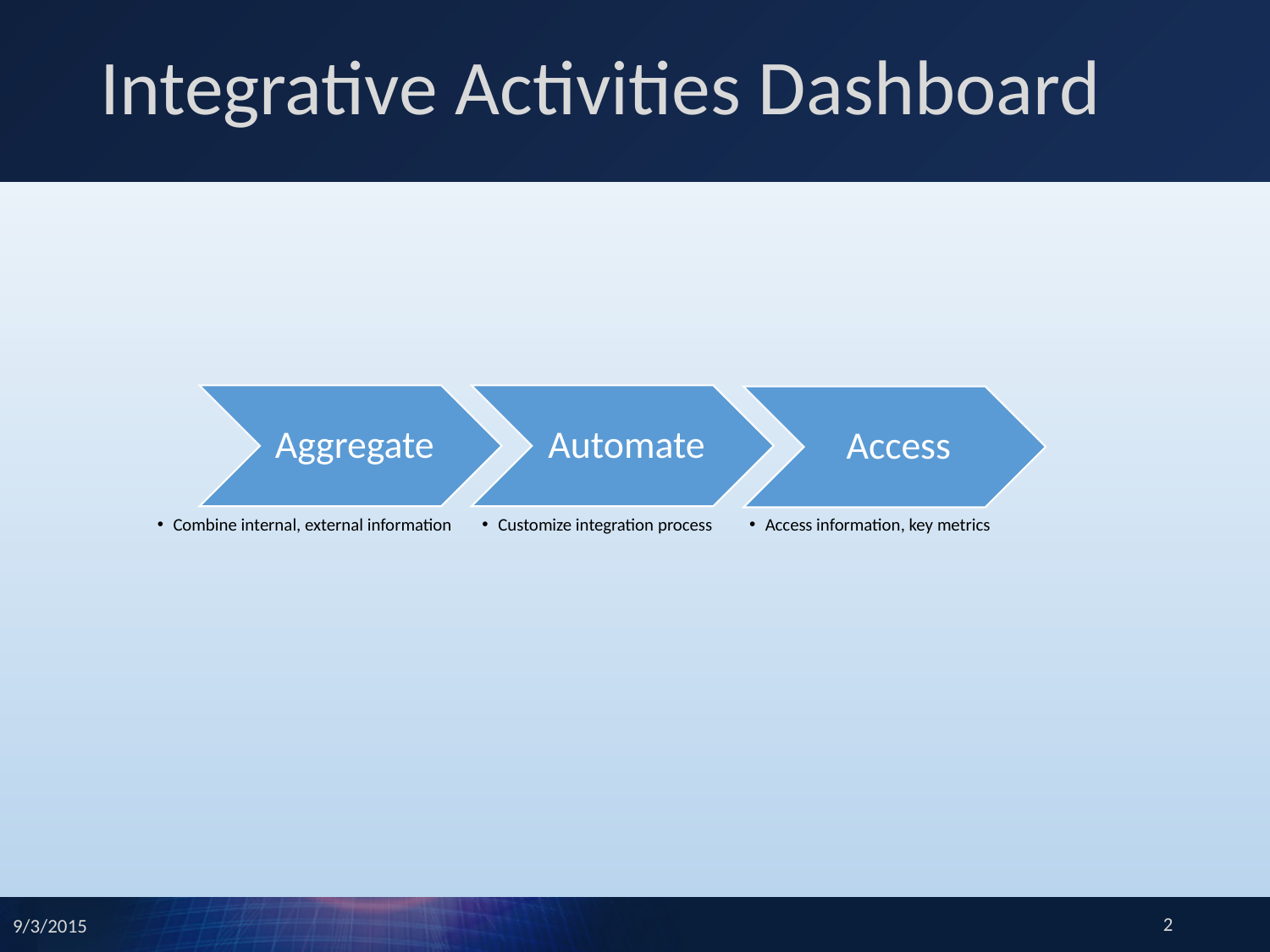

# Integrative Activities Dashboard
Aggregate
Automate
Access
Combine internal, external information
Customize integration process
Access information, key metrics
2
9/3/2015